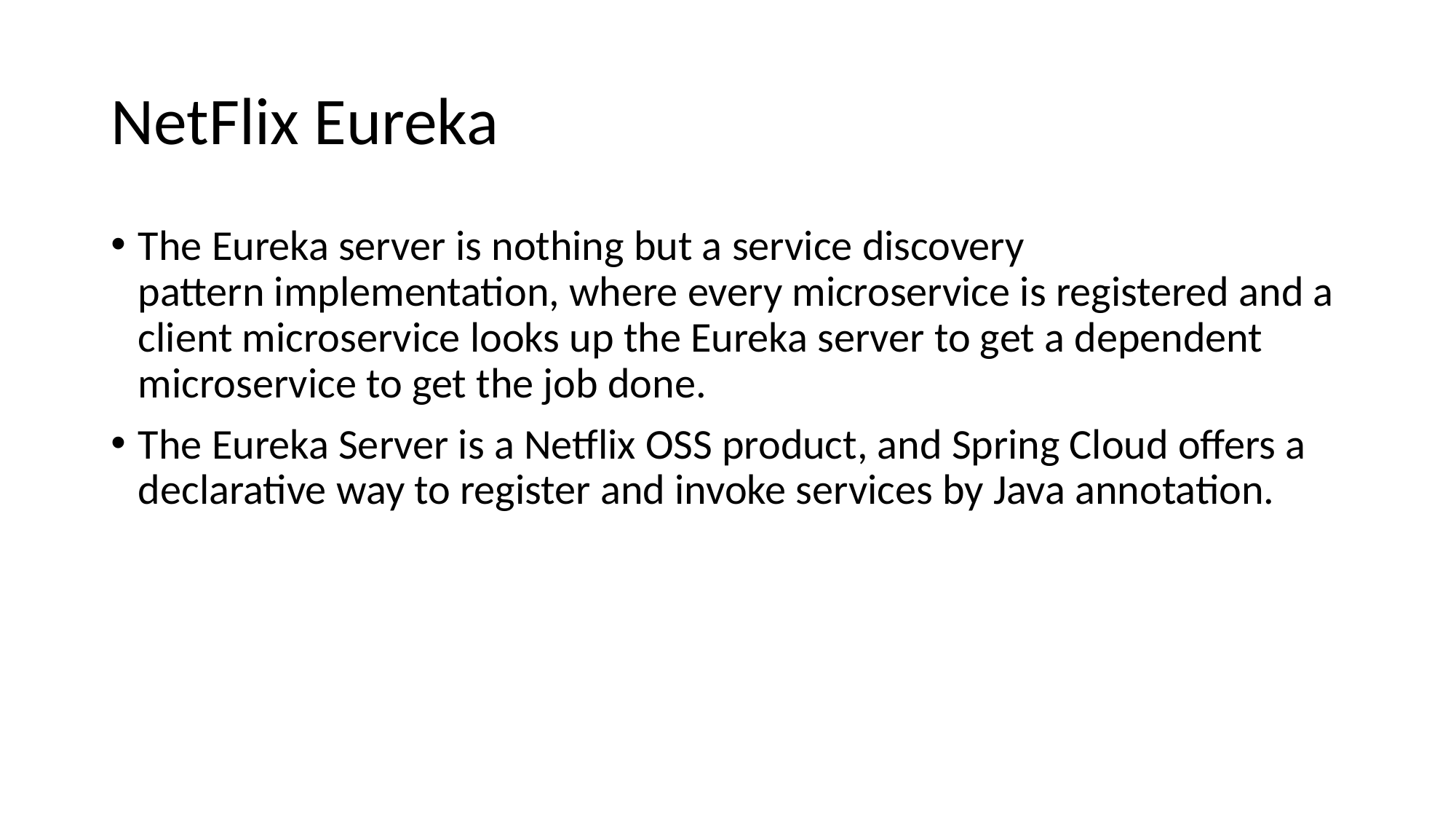

# NetFlix Eureka
The Eureka server is nothing but a service discovery pattern implementation, where every microservice is registered and a client microservice looks up the Eureka server to get a dependent microservice to get the job done.
The Eureka Server is a Netflix OSS product, and Spring Cloud offers a declarative way to register and invoke services by Java annotation.